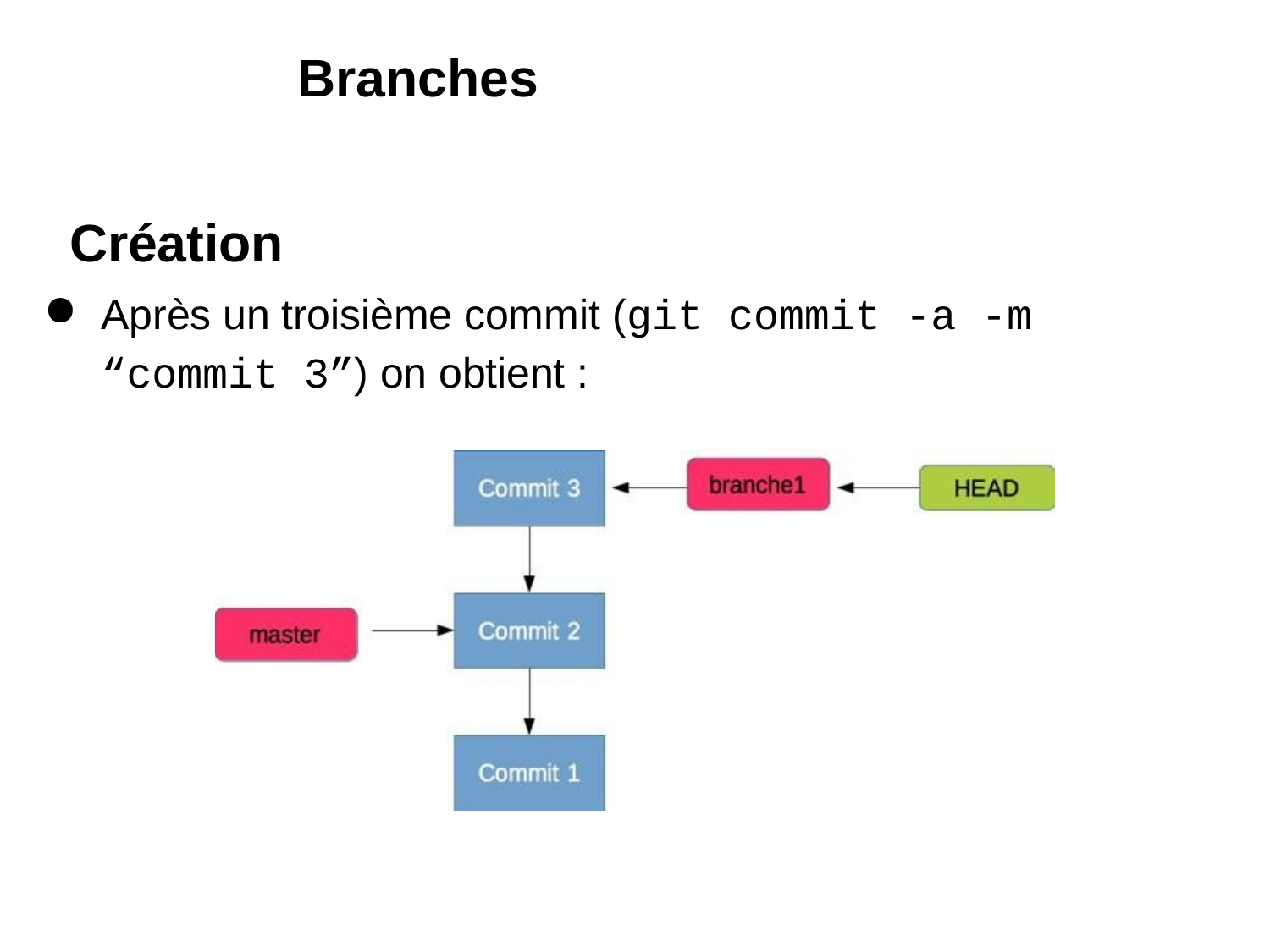

# Branches
Création
Après un troisième commit (git commit -a -m
“commit 3”) on obtient :